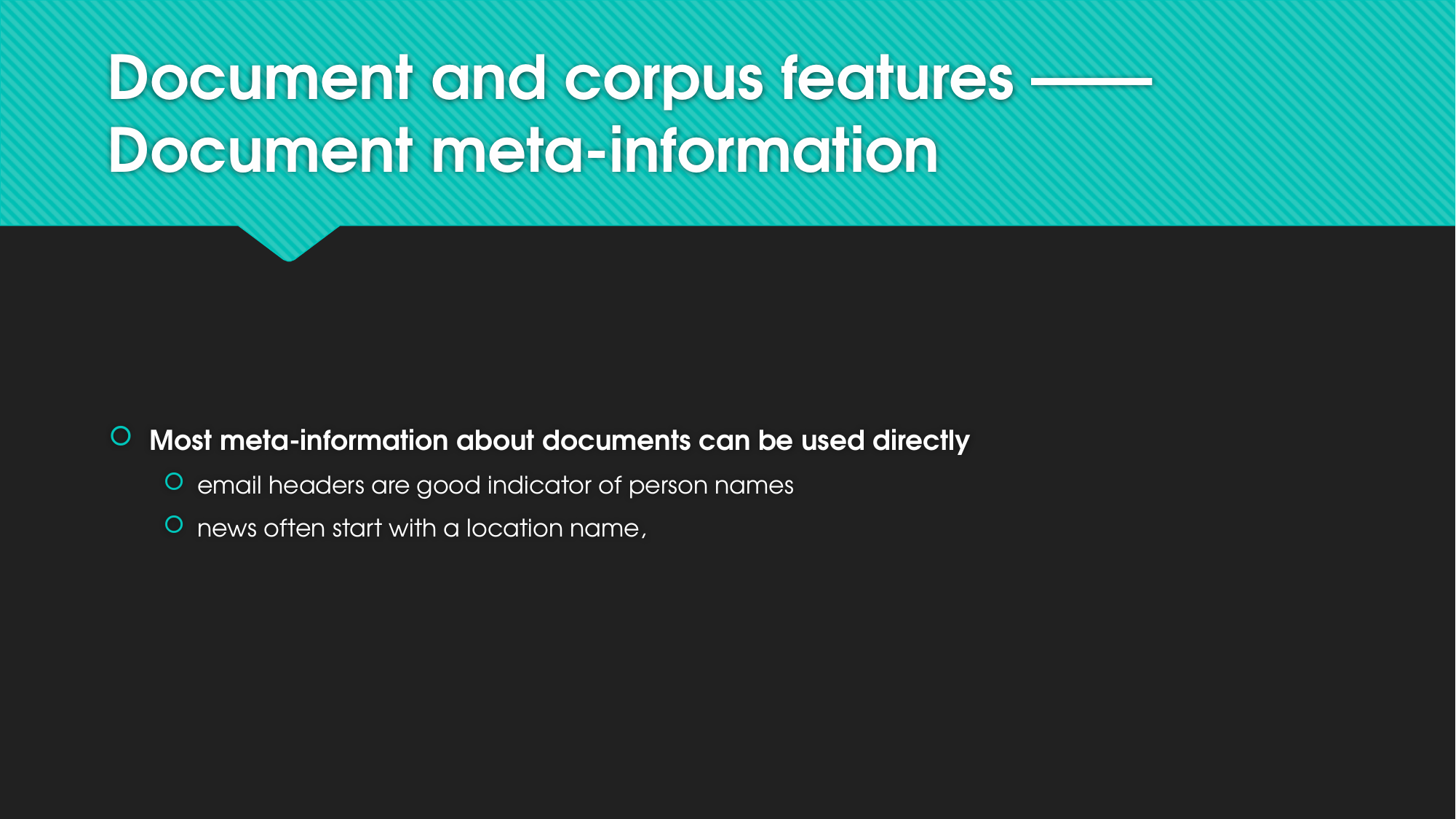

# Document and corpus features —— Document meta-information
Most meta-information about documents can be used directly
email headers are good indicator of person names
news often start with a location name,